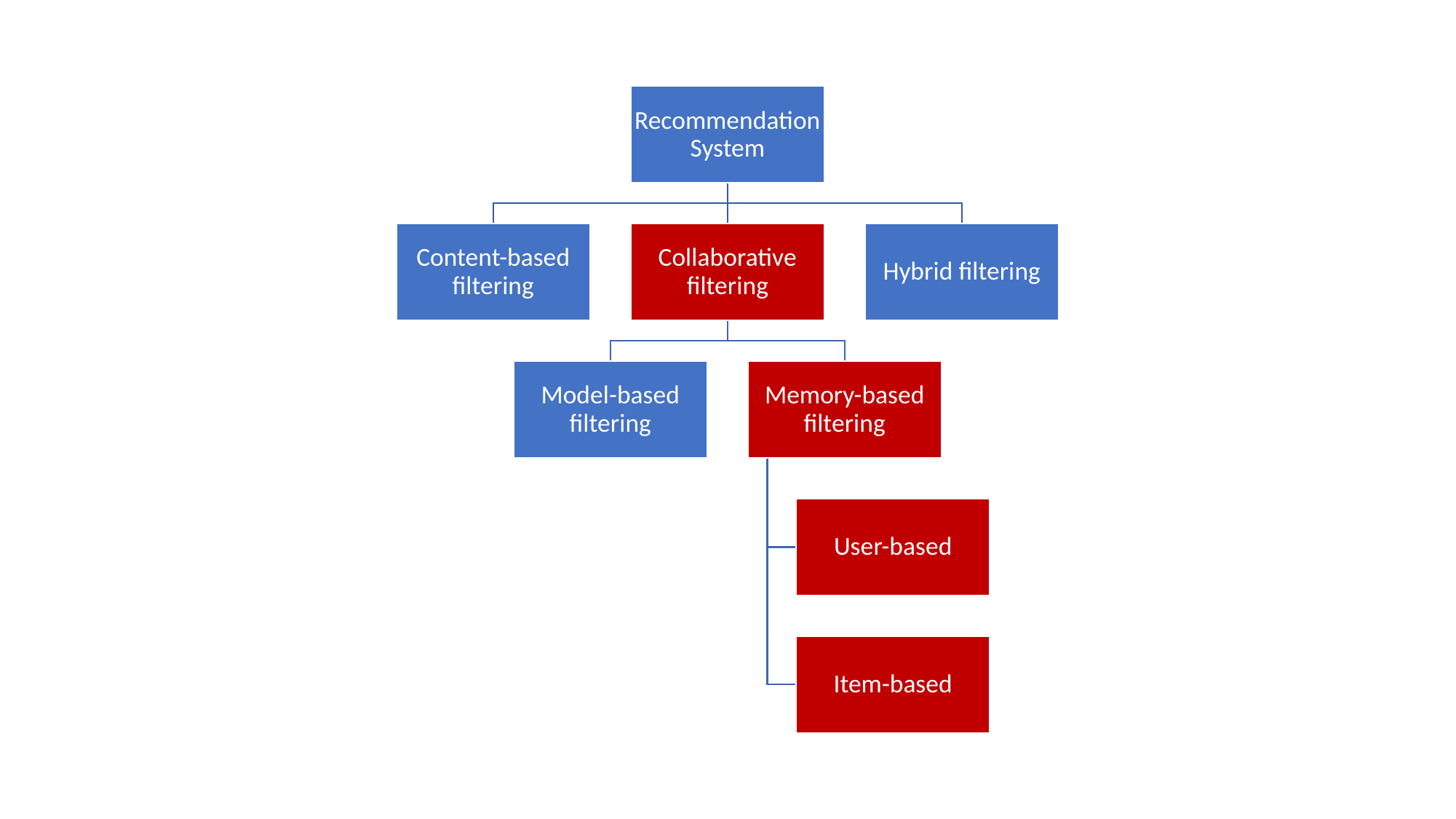

Recommendation System
Content-based filtering
Collaborative filtering
Model-based filtering
Memory-based filtering
User-based
Item-based
Hybrid filtering